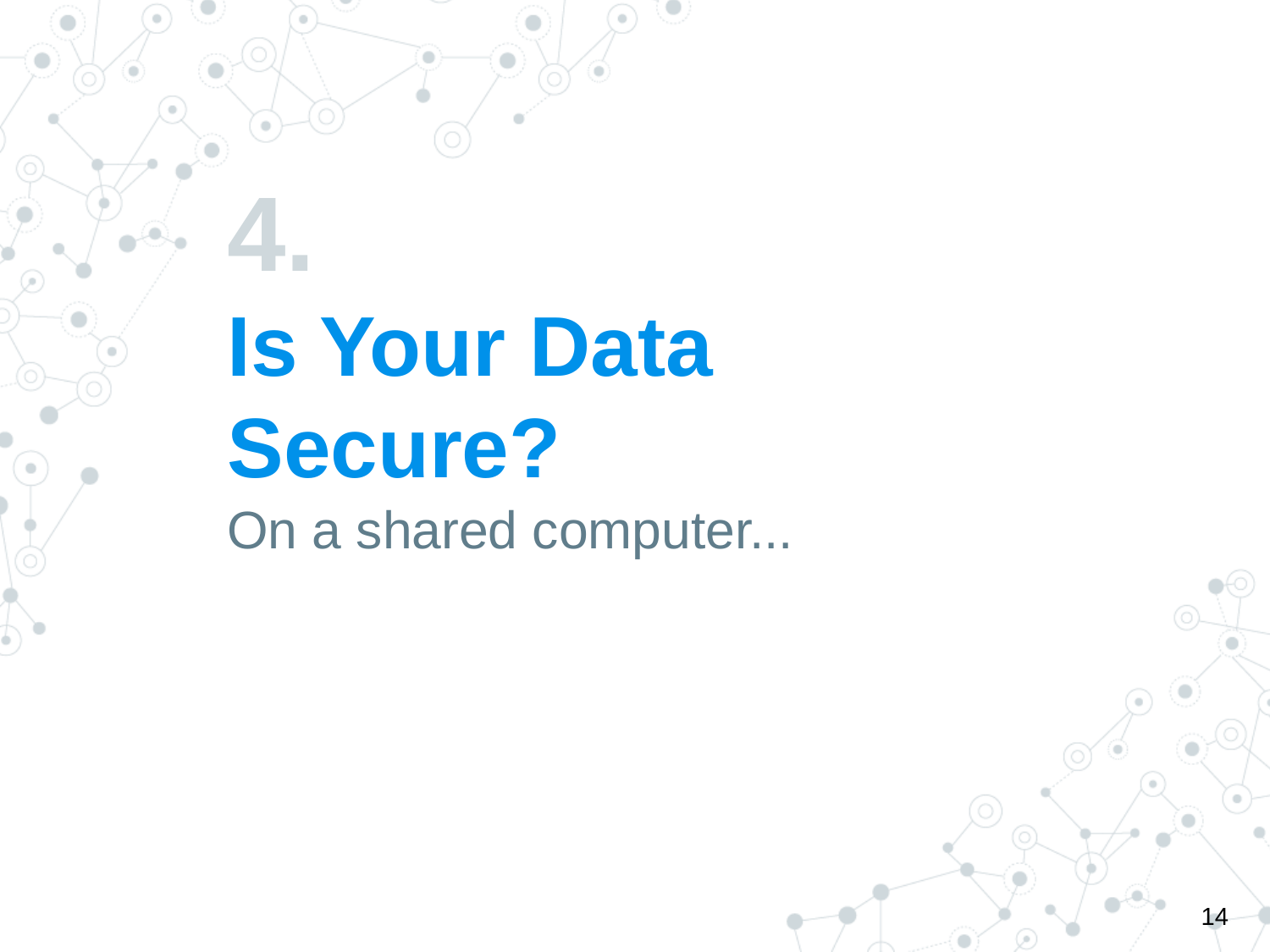

# 4.
Is Your Data Secure?
On a shared computer...
14